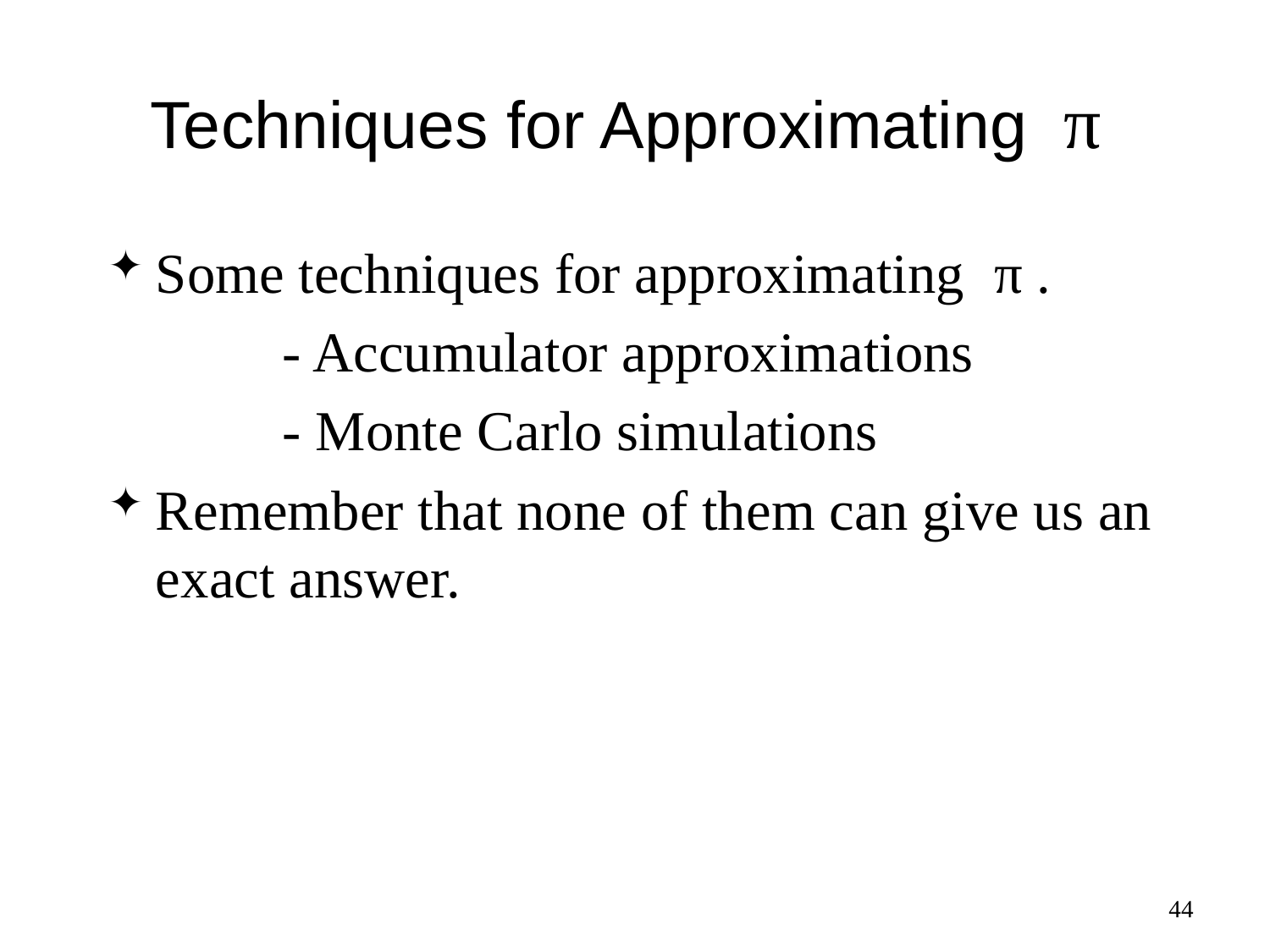

# Techniques for Approximating  π
Some techniques for approximating  π .
		- Accumulator approximations
		- Monte Carlo simulations
Remember that none of them can give us an exact answer.
44